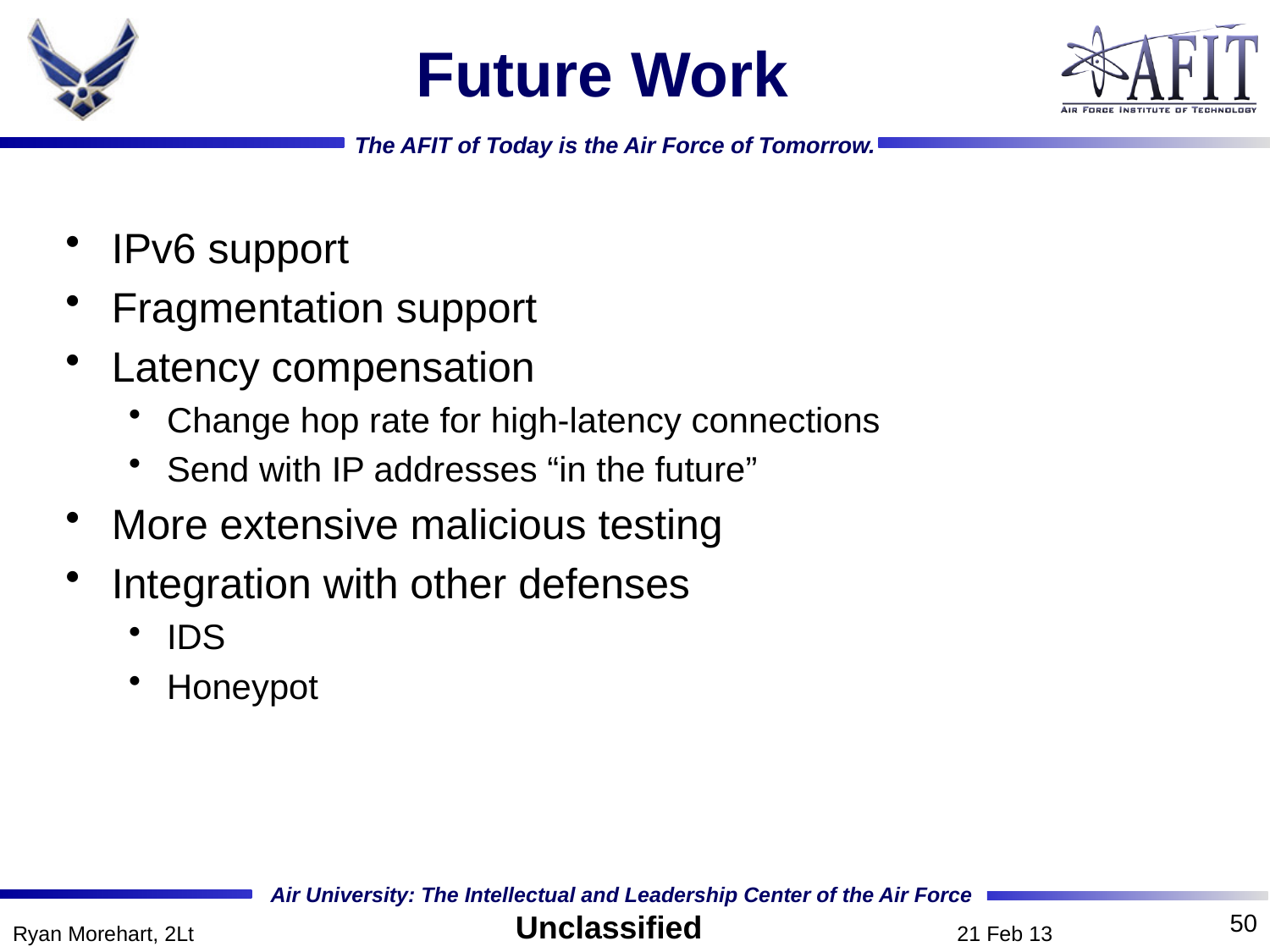

# Future Work
IPv6 support
Fragmentation support
Latency compensation
Change hop rate for high-latency connections
Send with IP addresses “in the future”
More extensive malicious testing
Integration with other defenses
IDS
Honeypot
50